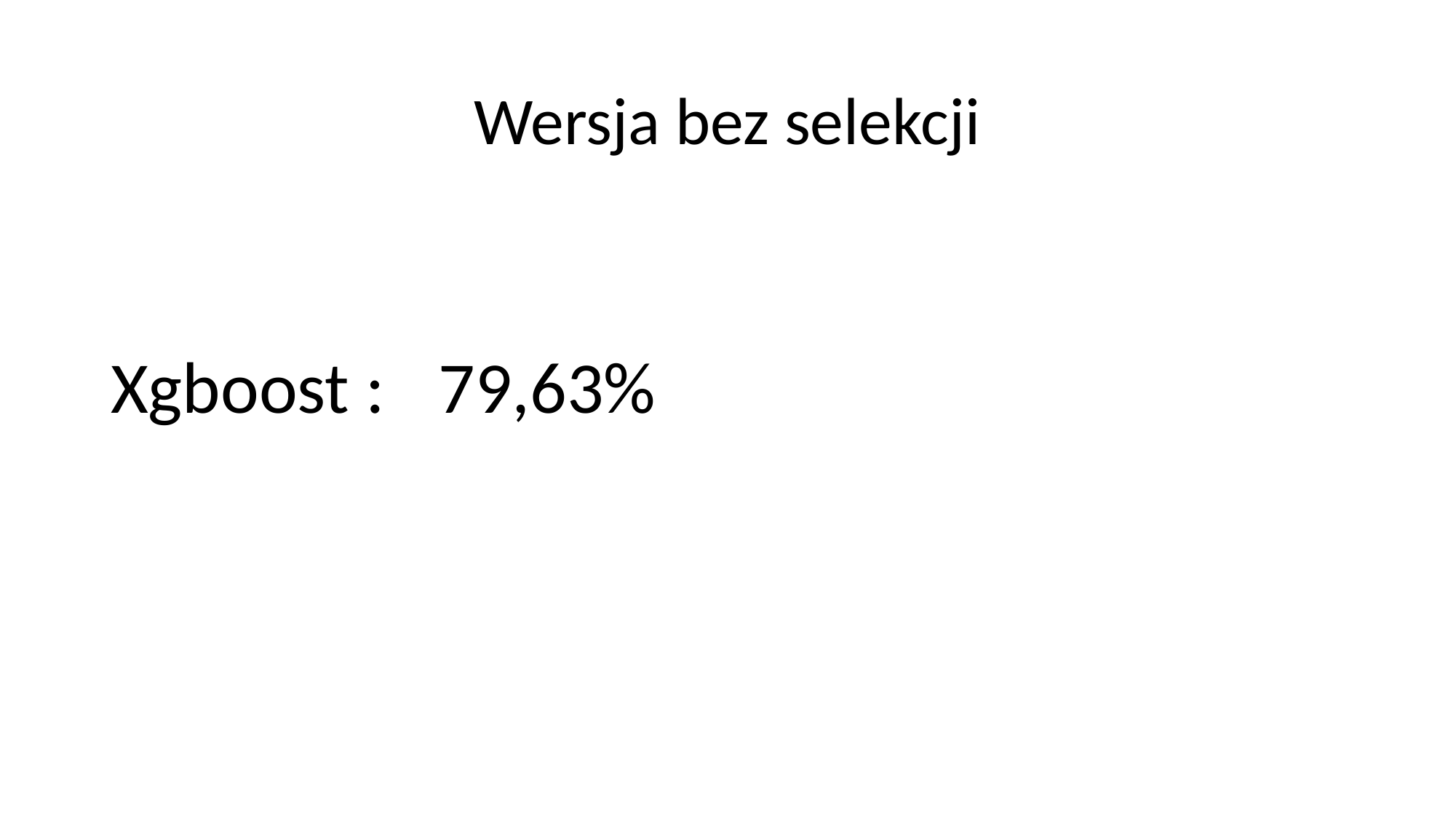

# Wersja bez selekcji

Xgboost :	79,63%